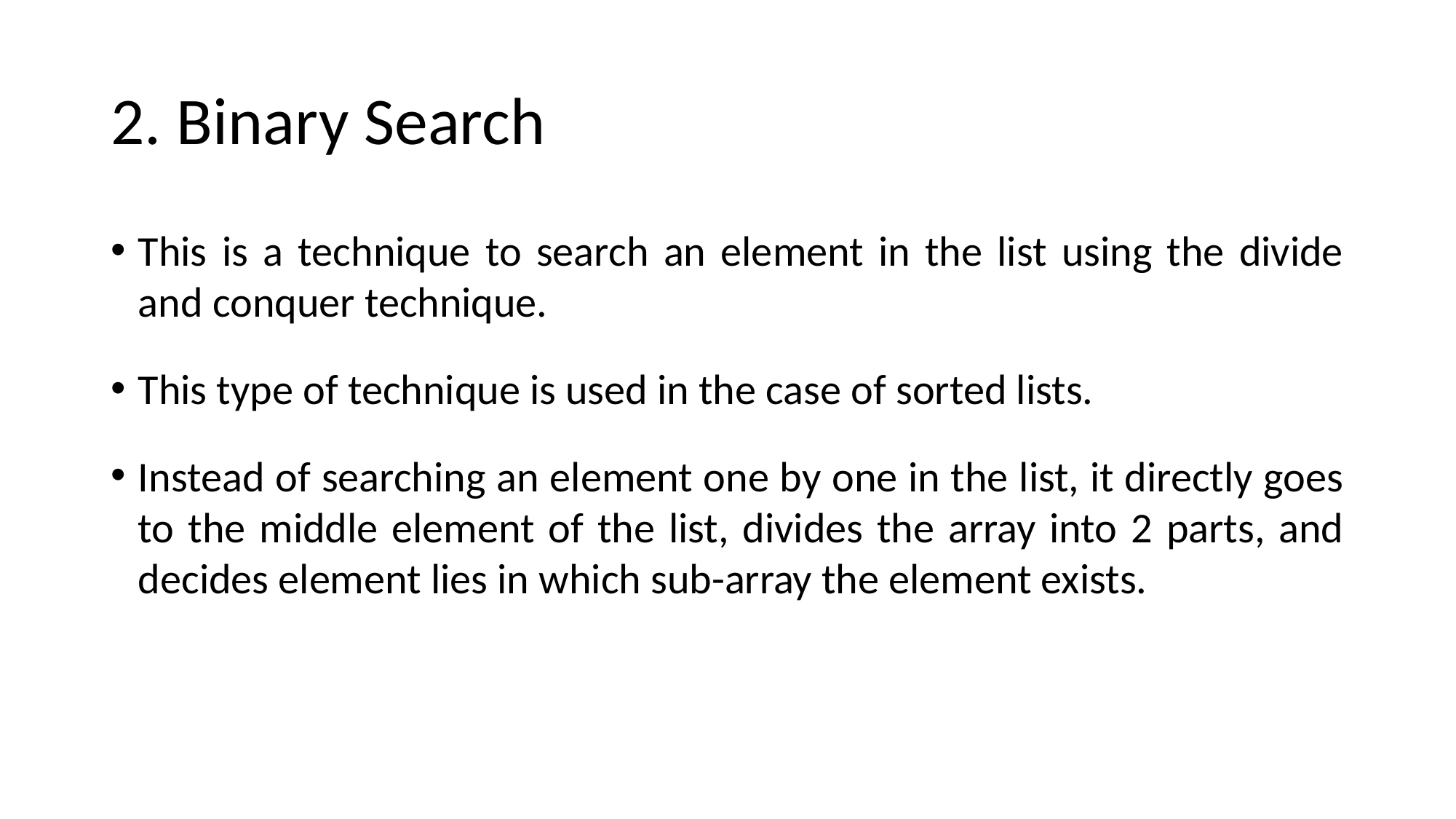

# 2. Binary Search
This is a technique to search an element in the list using the divide and conquer technique.
This type of technique is used in the case of sorted lists.
Instead of searching an element one by one in the list, it directly goes to the middle element of the list, divides the array into 2 parts, and decides element lies in which sub-array the element exists.